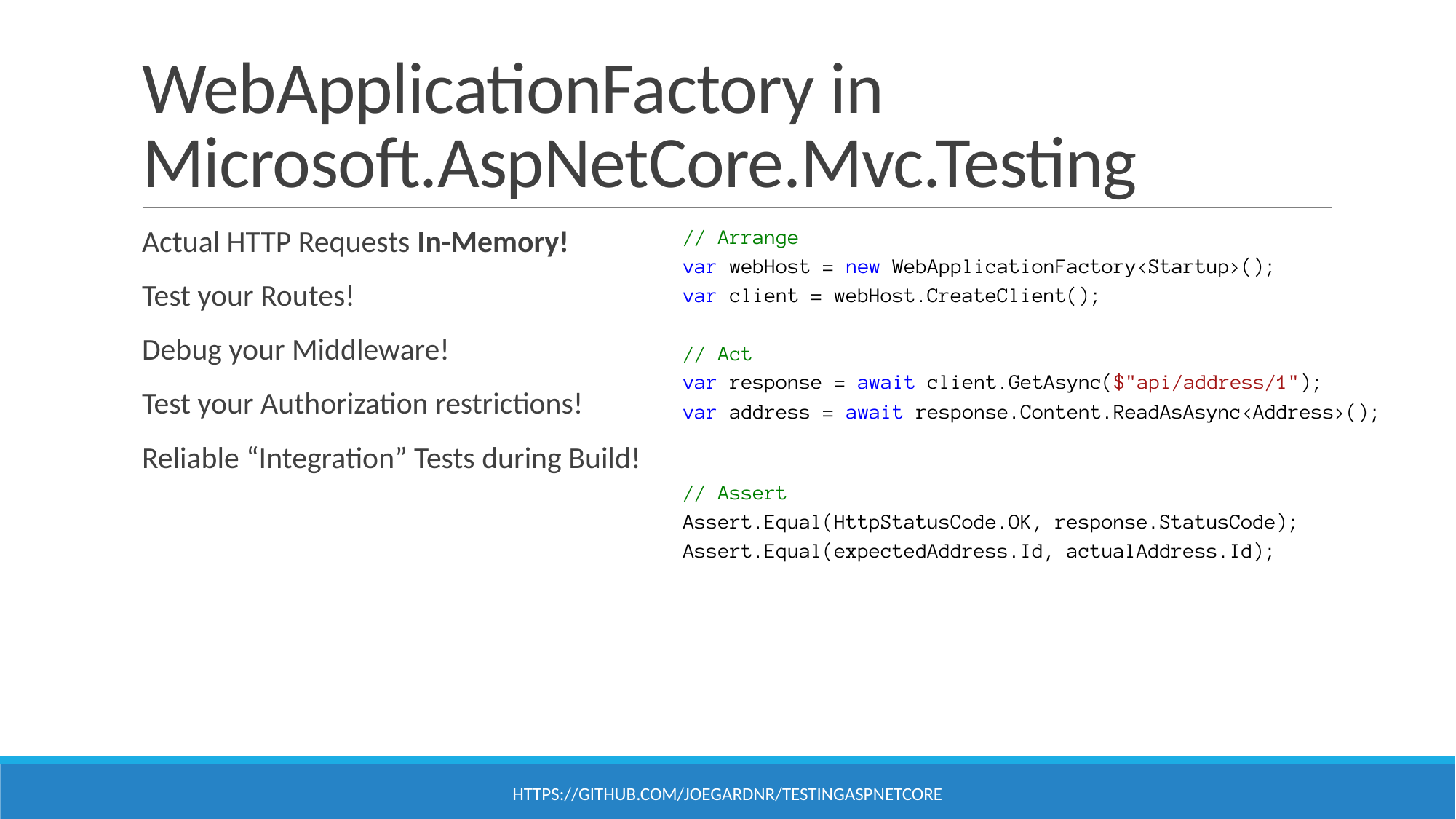

# WebApplicationFactory in Microsoft.AspNetCore.Mvc.Testing
Actual HTTP Requests In-Memory!
Test your Routes!
Debug your Middleware!
Test your Authorization restrictions!
Reliable “Integration” Tests during Build!
// Arrange
var webHost = new WebApplicationFactory<Startup>();
var client = webHost.CreateClient();

// Act
var response = await client.GetAsync($"api/address/1");
var address = await response.Content.ReadAsAsync<Address>();

// Assert
Assert.Equal(HttpStatusCode.OK, response.StatusCode);
Assert.Equal(expectedAddress.Id, actualAddress.Id);
https://github.com/joegardnr/TestingAspNetCore